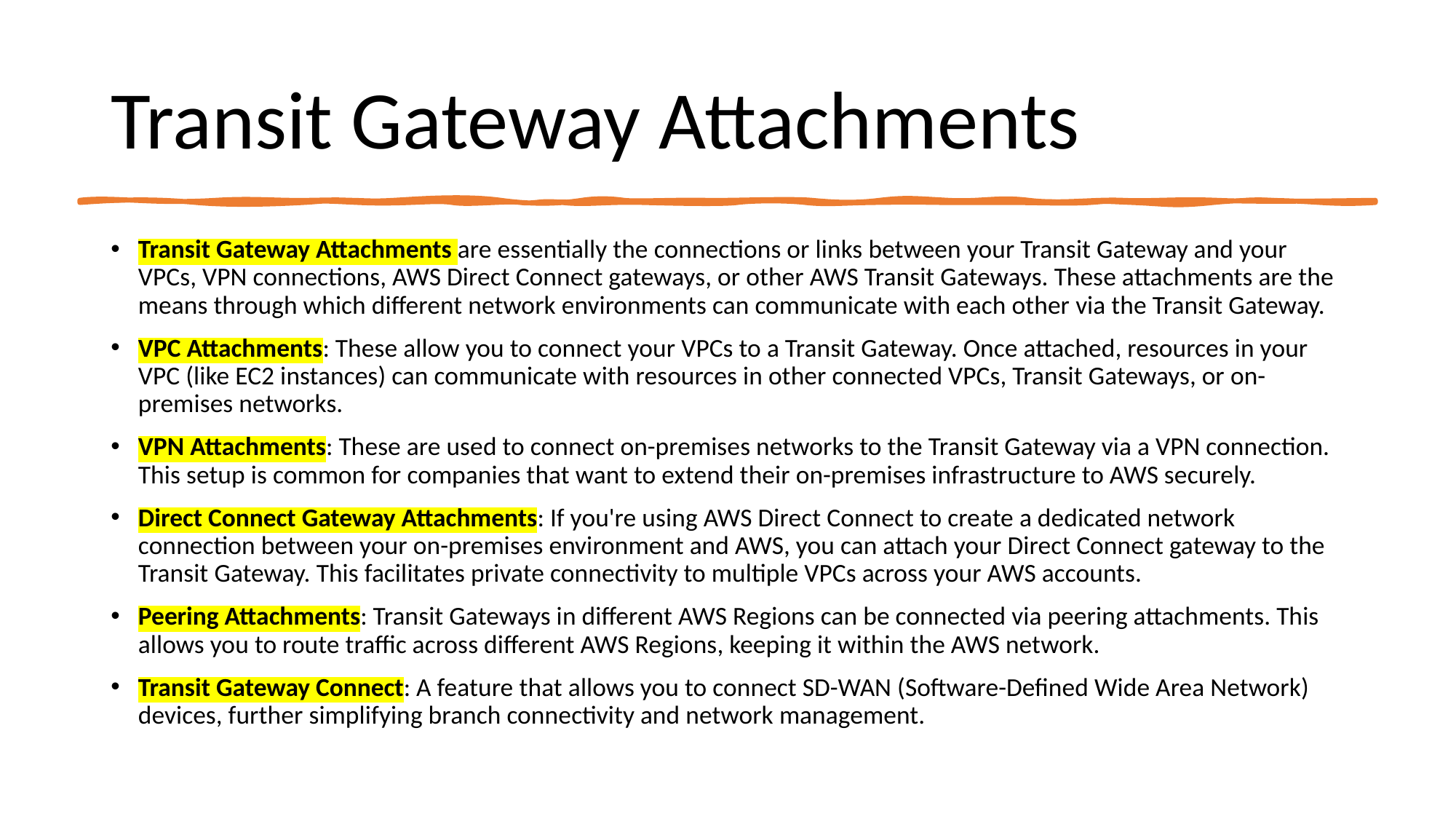

# Transit Gateway Attachments

Transit Gateway Attachments are essentially the connections or links between your Transit Gateway and your VPCs, VPN connections, AWS Direct Connect gateways, or other AWS Transit Gateways. These attachments are the means through which different network environments can communicate with each other via the Transit Gateway.
VPC Attachments: These allow you to connect your VPCs to a Transit Gateway. Once attached, resources in your VPC (like EC2 instances) can communicate with resources in other connected VPCs, Transit Gateways, or on-premises networks.
VPN Attachments: These are used to connect on-premises networks to the Transit Gateway via a VPN connection. This setup is common for companies that want to extend their on-premises infrastructure to AWS securely.
Direct Connect Gateway Attachments: If you're using AWS Direct Connect to create a dedicated network connection between your on-premises environment and AWS, you can attach your Direct Connect gateway to the Transit Gateway. This facilitates private connectivity to multiple VPCs across your AWS accounts.
Peering Attachments: Transit Gateways in different AWS Regions can be connected via peering attachments. This allows you to route traffic across different AWS Regions, keeping it within the AWS network.
Transit Gateway Connect: A feature that allows you to connect SD-WAN (Software-Defined Wide Area Network) devices, further simplifying branch connectivity and network management.